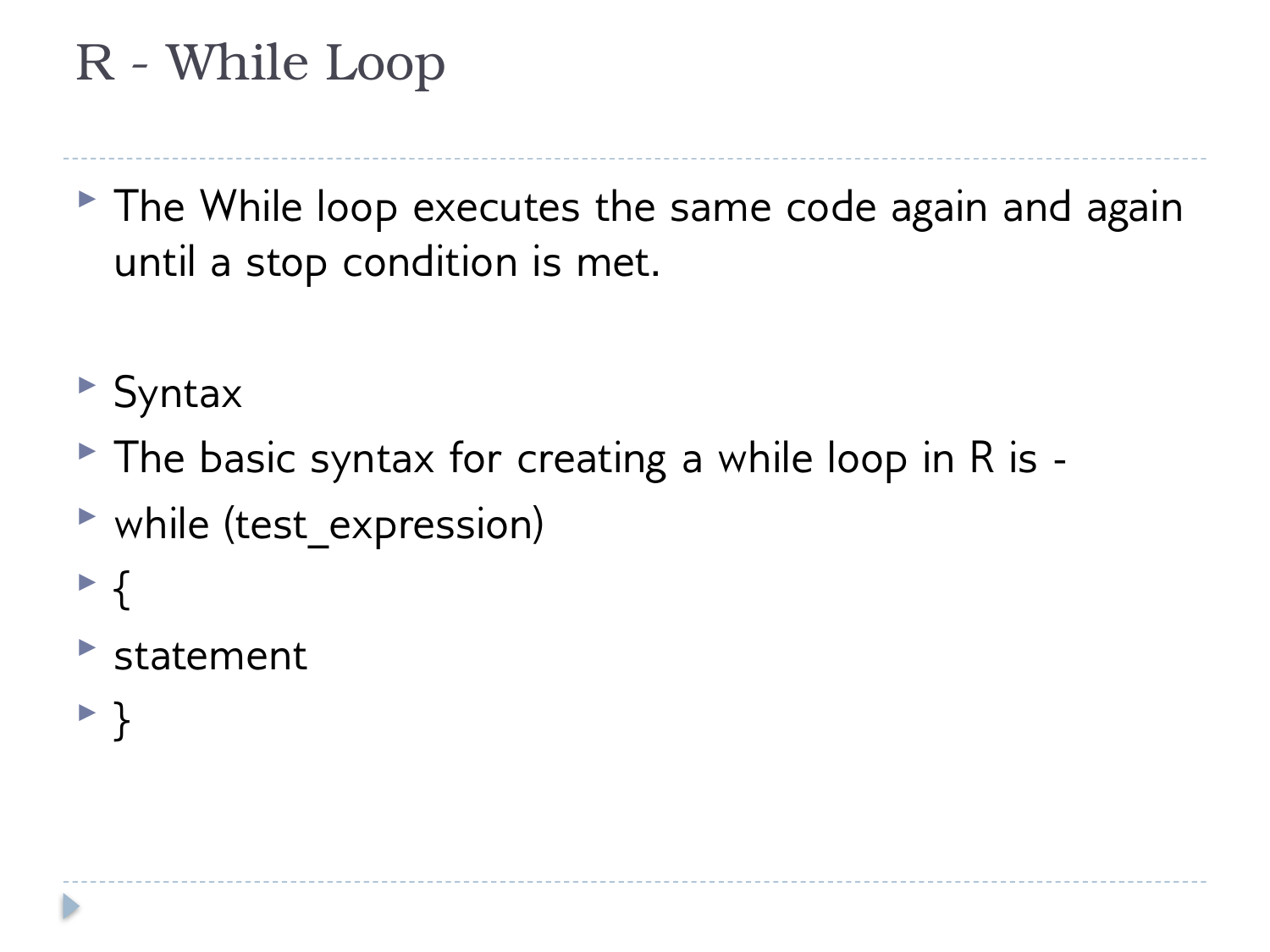

# R - While Loop
The While loop executes the same code again and again until a stop condition is met.

Syntax
The basic syntax for creating a while loop in R is −
while (test_expression)
{
statement
}